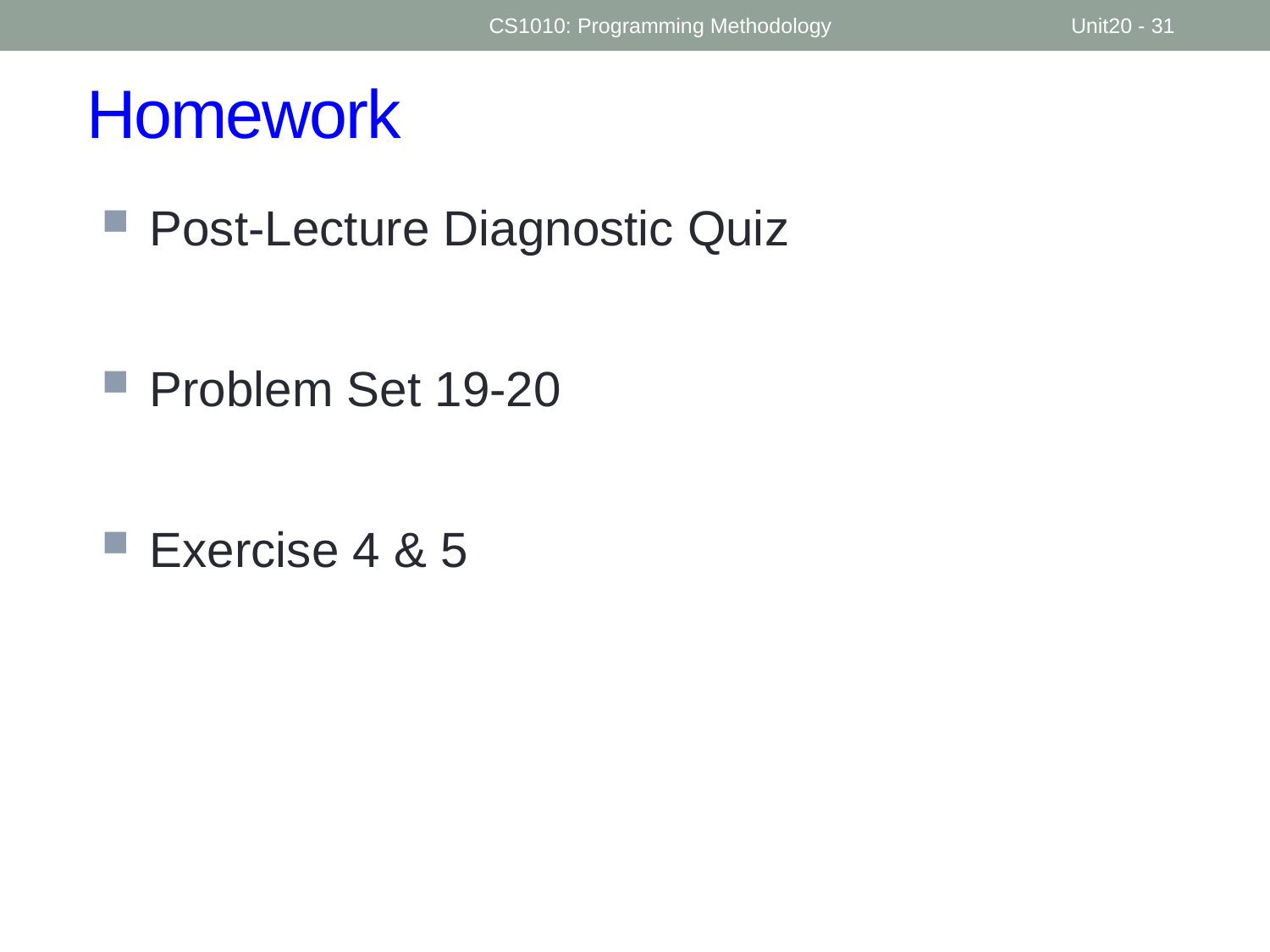

CS1010: Programming Methodology
Unit20 - 31
# Homework

Post-Lecture Diagnostic Quiz

Problem Set 19-20

Exercise 4 & 5